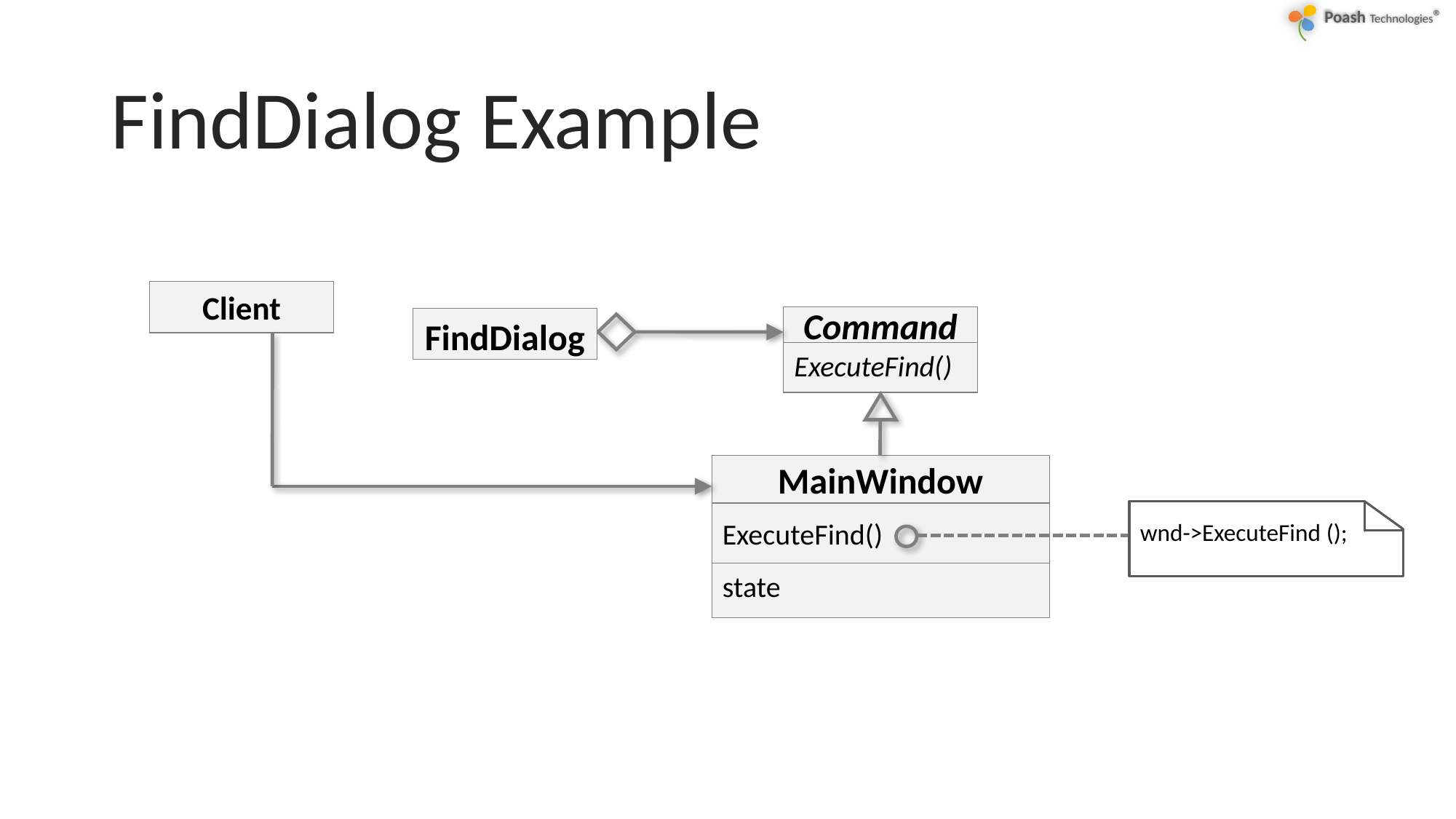

# FindDialog Example
Client
Command
ExecuteFind()
FindDialog

MainWindow
ExecuteFind()
state
wnd->ExecuteFind ();